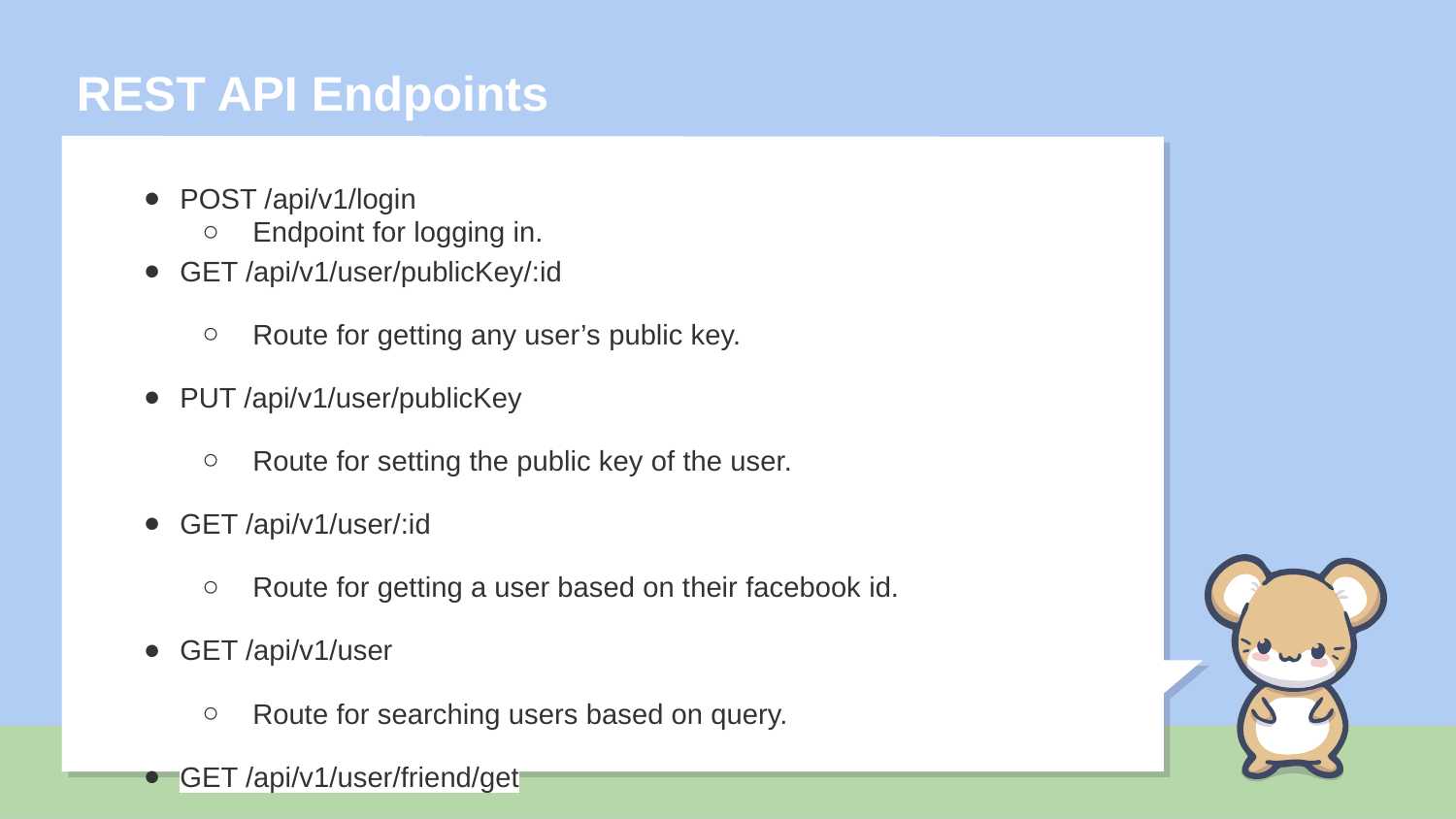

# REST API Endpoints
POST /api/v1/login
Endpoint for logging in.
GET /api/v1/user/publicKey/:id
Route for getting any user’s public key.
PUT /api/v1/user/publicKey
Route for setting the public key of the user.
GET /api/v1/user/:id
Route for getting a user based on their facebook id.
GET /api/v1/user
Route for searching users based on query.
GET /api/v1/user/friend/get
Route for getting the list of friends and pending friends for the user.